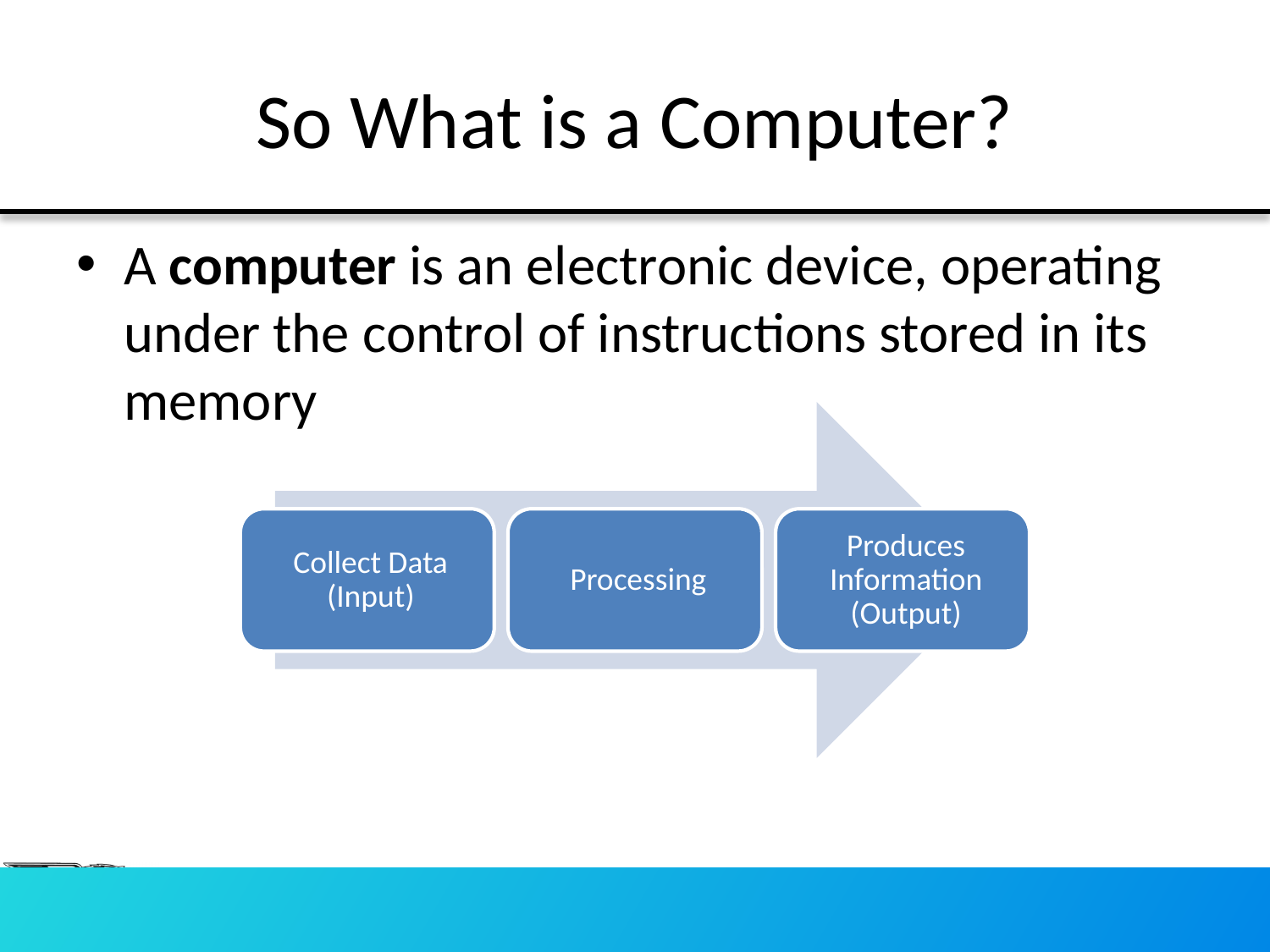

# So What is a Computer?
A computer is an electronic device, operating under the control of instructions stored in its memory

Collect Data (Input)
Processing
Produces Information (Output)